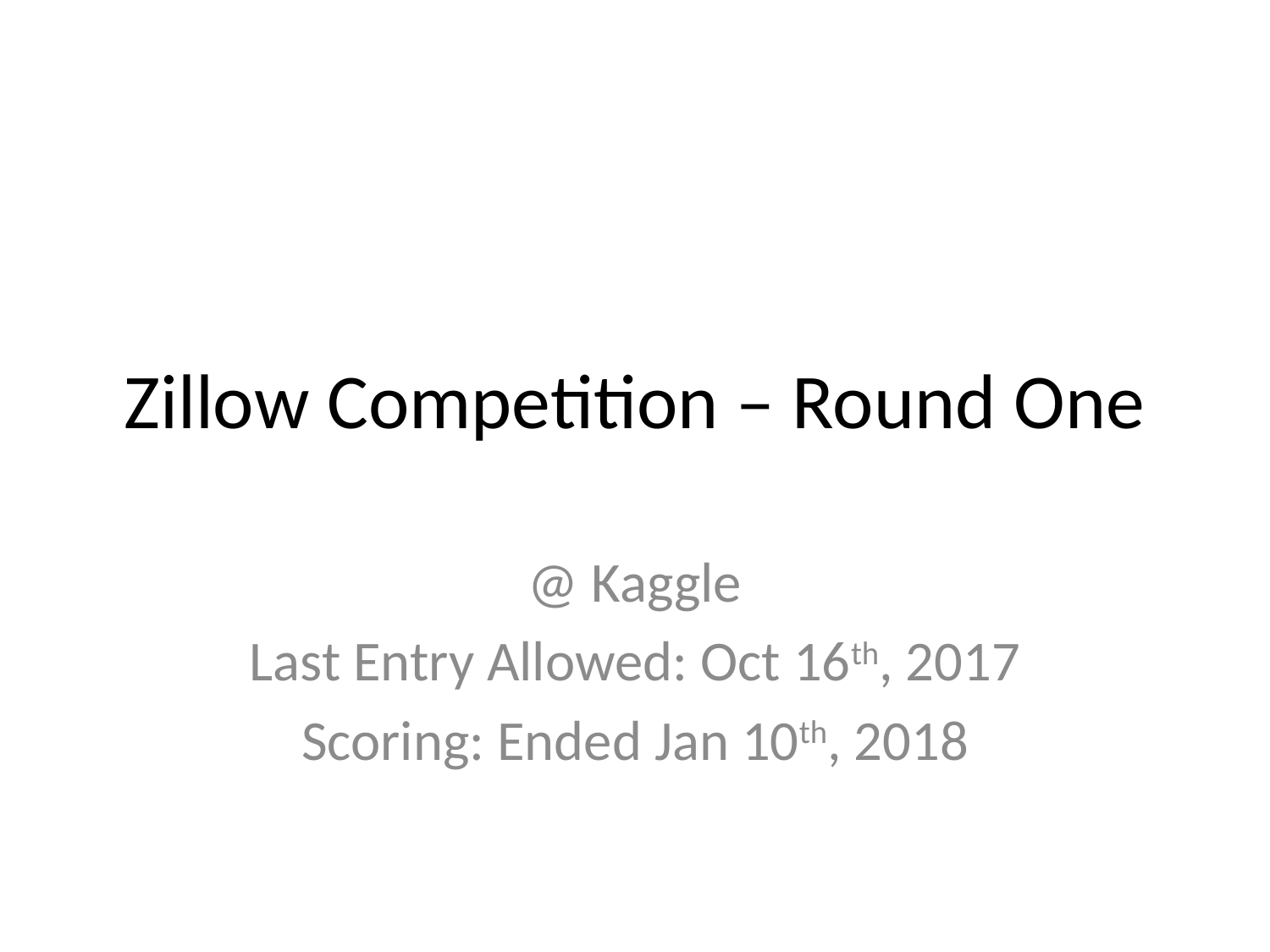

# Zillow Competition – Round One
@ Kaggle
Last Entry Allowed: Oct 16th, 2017
Scoring: Ended Jan 10th, 2018